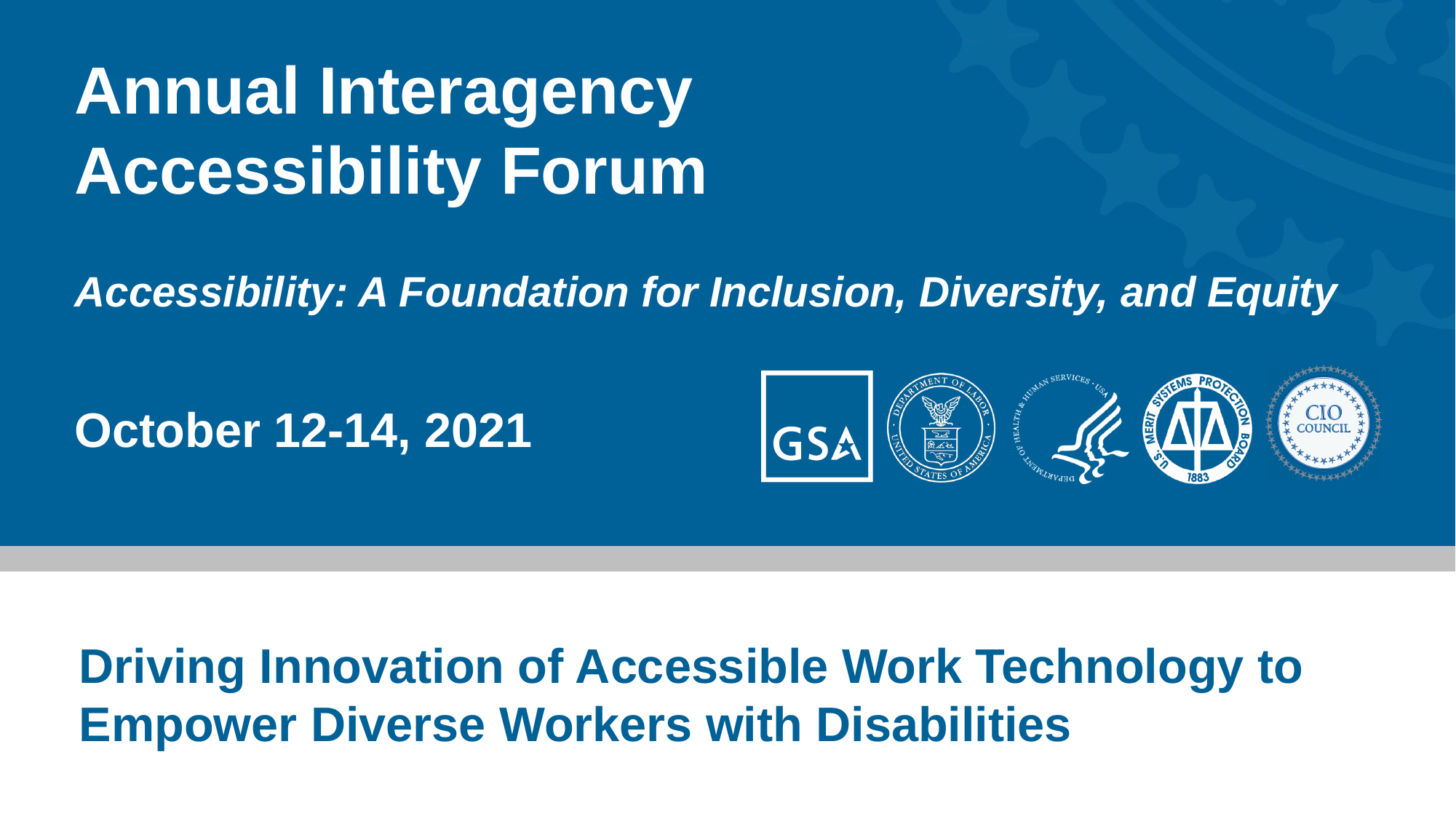

# Annual Interagency Accessibility Forum
Accessibility: A Foundation for Inclusion, Diversity, and Equity
October 12-14, 2021
Driving Innovation of Accessible Work Technology to Empower Diverse Workers with Disabilities